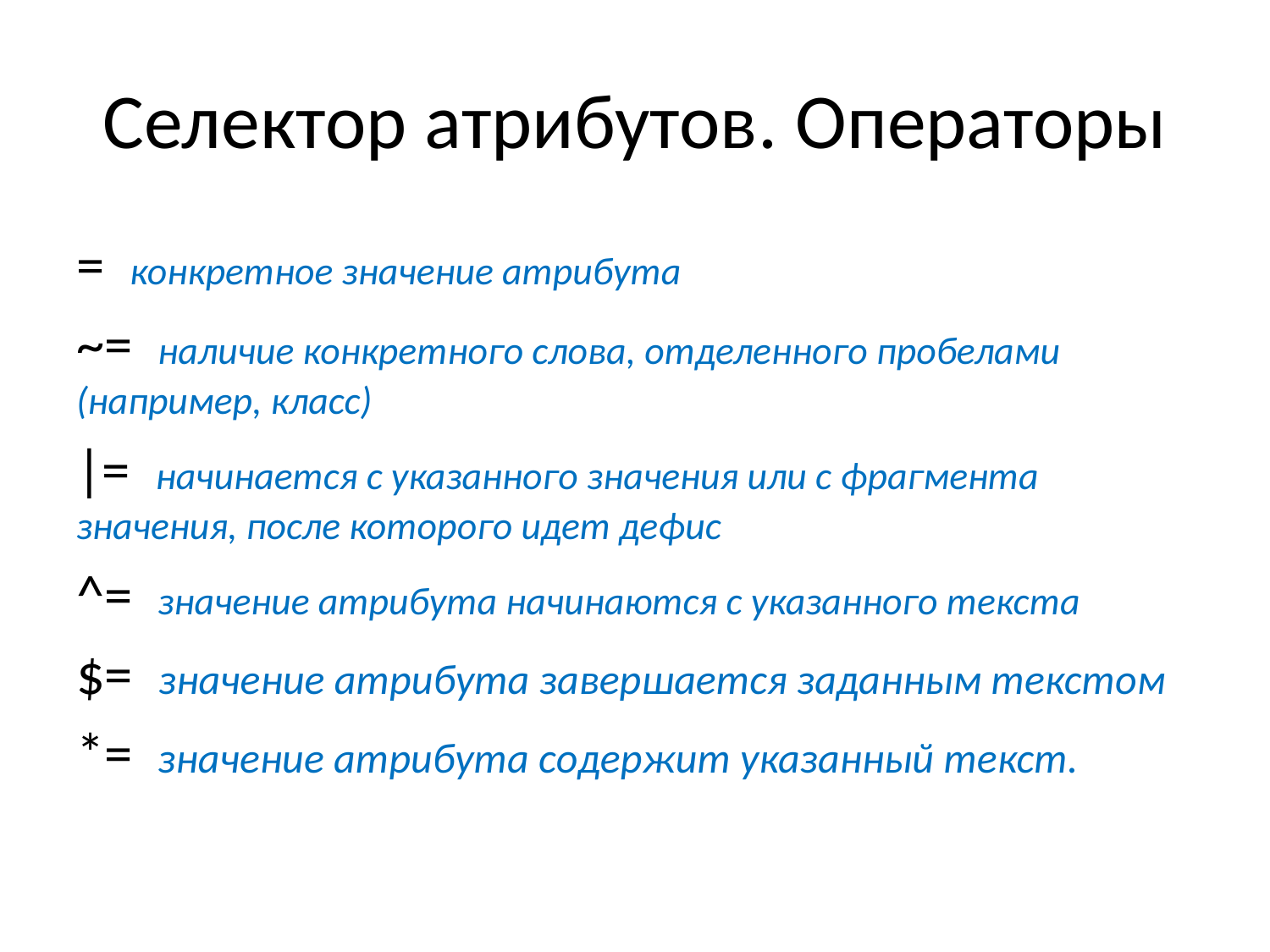

# Селектор атрибутов. Операторы
=  конкретное значение атрибута
~=  наличие конкретного слова, отделенного пробелами (например, класс)
|=  начинается с указанного значения или с фрагмента значения, после которого идет дефис
^=  значение атрибута начинаются с указанного текста
$=  значение атрибута завершается заданным текстом
*=  значение атрибута содержит указанный текст.